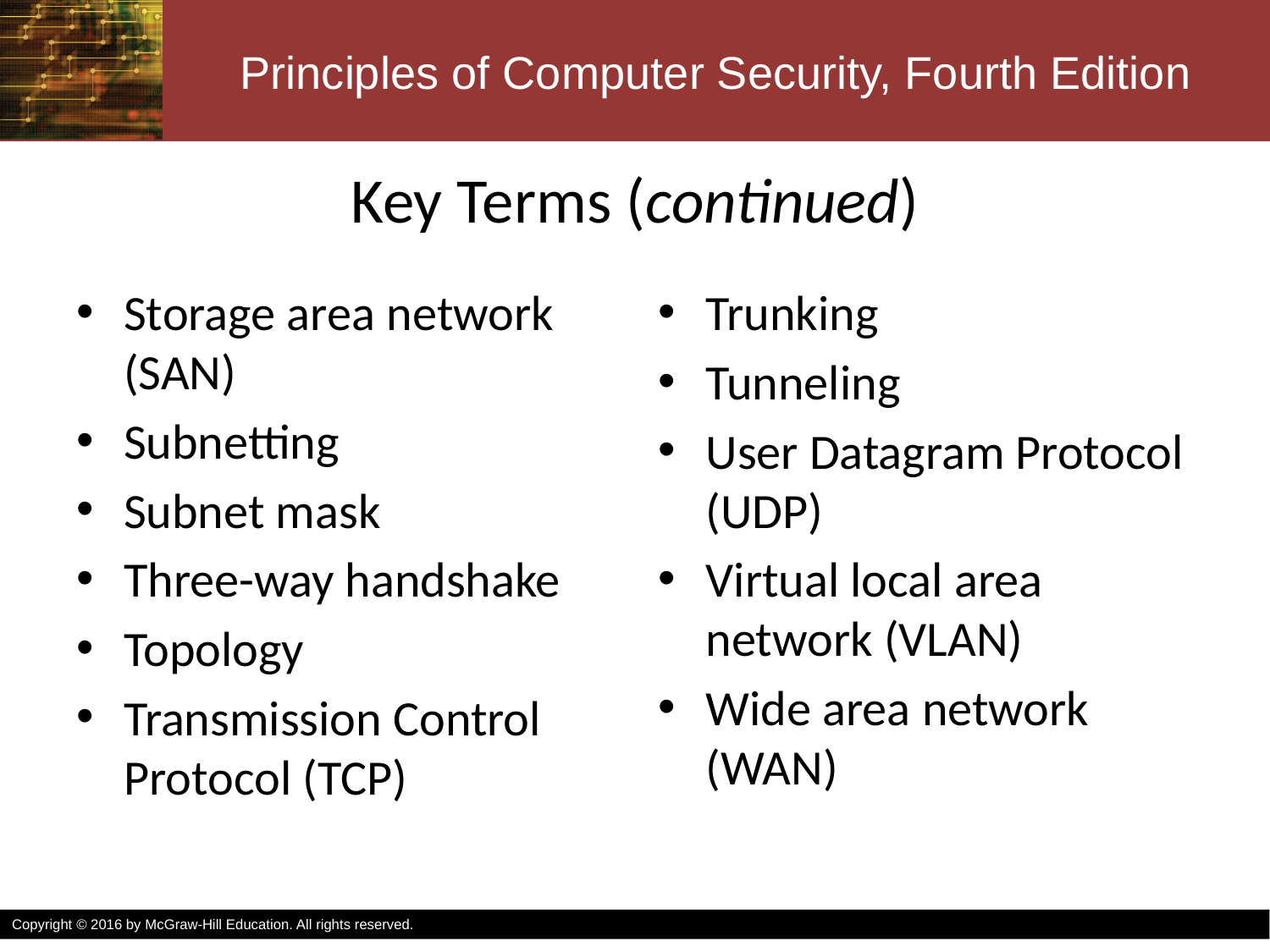

# Key Terms (continued)
Storage area network (SAN)
Subnetting
Subnet mask
Three-way handshake
Topology
Transmission Control Protocol (TCP)
Trunking
Tunneling
User Datagram Protocol (UDP)
Virtual local area network (VLAN)
Wide area network (WAN)